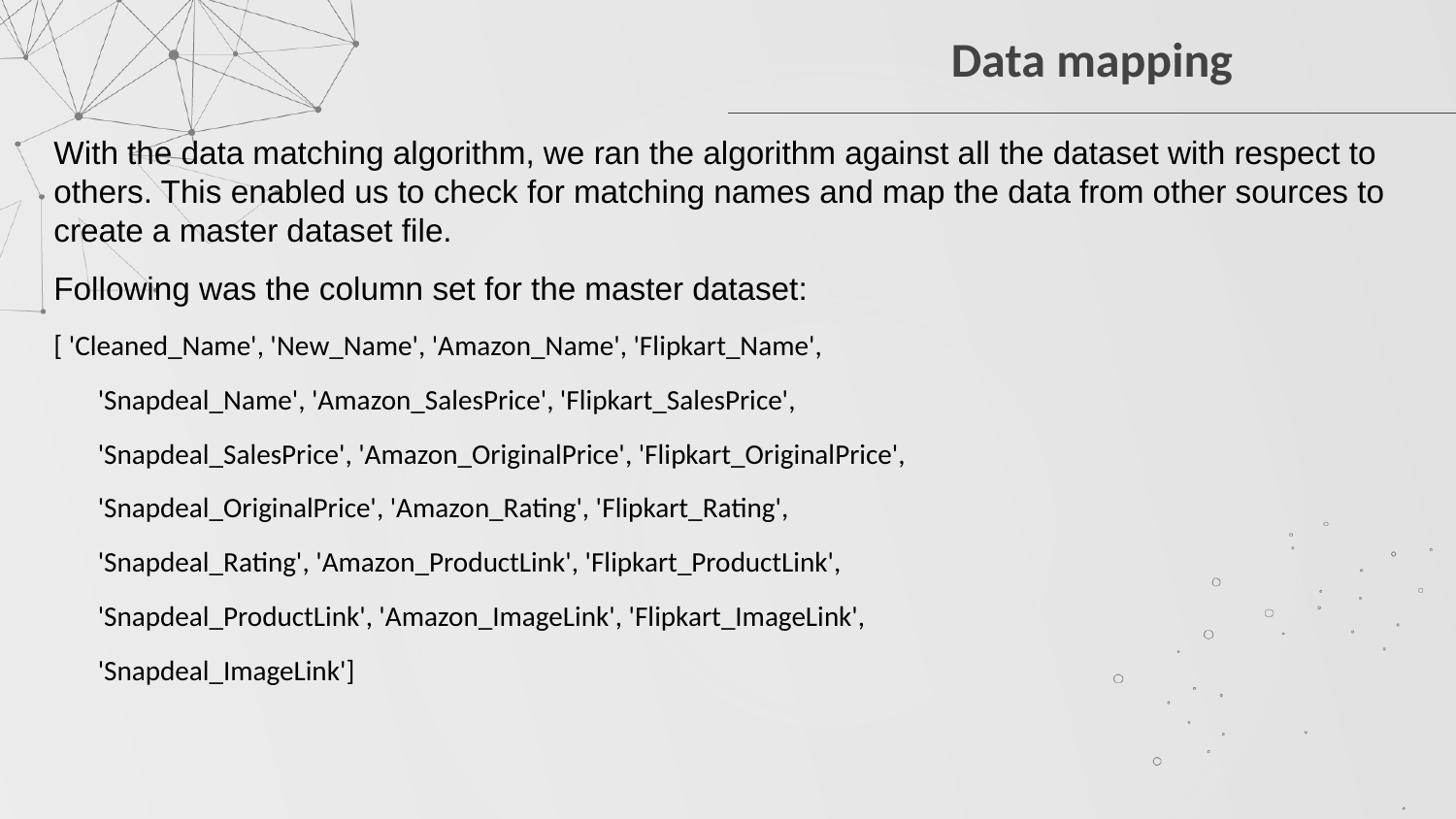

# Data mapping

With the data matching algorithm, we ran the algorithm against all the dataset with respect to others. This enabled us to check for matching names and map the data from other sources to create a master dataset file.
Following was the column set for the master dataset:
[ 'Cleaned_Name', 'New_Name', 'Amazon_Name', 'Flipkart_Name',
       'Snapdeal_Name', 'Amazon_SalesPrice', 'Flipkart_SalesPrice',
       'Snapdeal_SalesPrice', 'Amazon_OriginalPrice', 'Flipkart_OriginalPrice',
       'Snapdeal_OriginalPrice', 'Amazon_Rating', 'Flipkart_Rating',
       'Snapdeal_Rating', 'Amazon_ProductLink', 'Flipkart_ProductLink',
       'Snapdeal_ProductLink', 'Amazon_ImageLink', 'Flipkart_ImageLink',
       'Snapdeal_ImageLink']